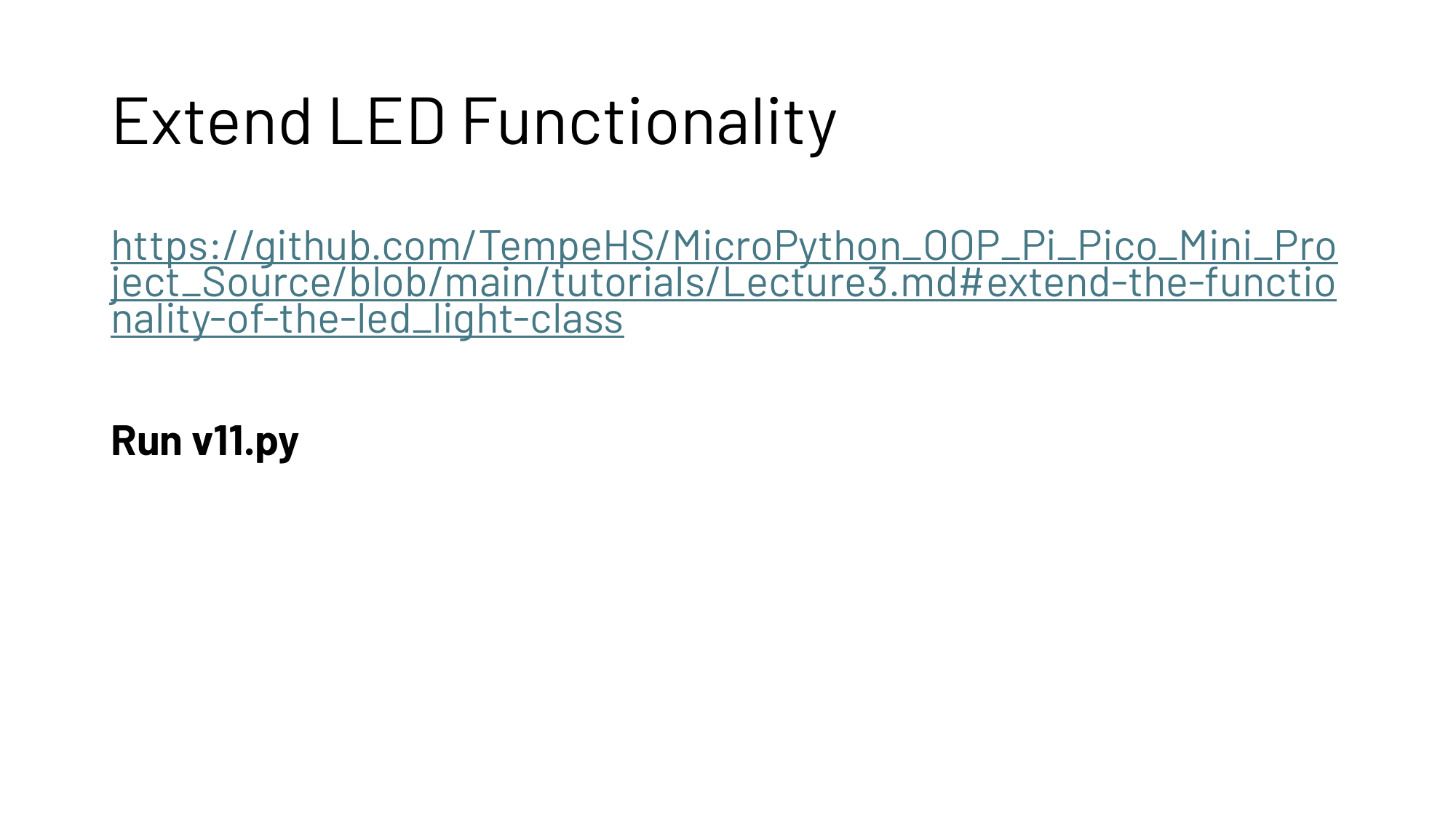

# Extend LED Functionality
https://github.com/TempeHS/MicroPython_OOP_Pi_Pico_Mini_Project_Source/blob/main/tutorials/Lecture3.md#extend-the-functionality-of-the-led_light-class

Run v11.py